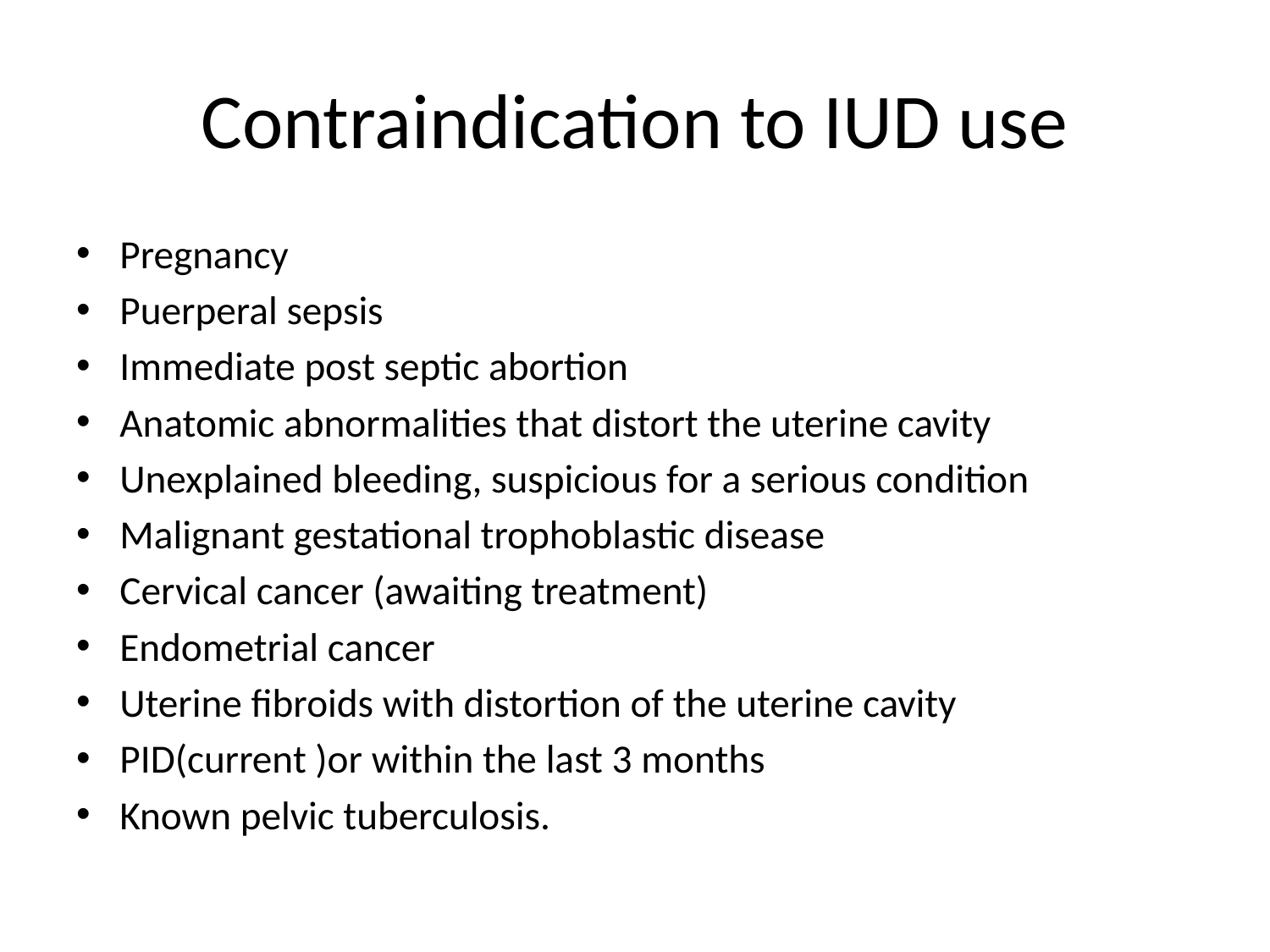

# Contraindication to IUD use
Pregnancy
Puerperal sepsis
Immediate post septic abortion
Anatomic abnormalities that distort the uterine cavity
Unexplained bleeding, suspicious for a serious condition
Malignant gestational trophoblastic disease
Cervical cancer (awaiting treatment)
Endometrial cancer
Uterine fibroids with distortion of the uterine cavity
PID(current )or within the last 3 months
Known pelvic tuberculosis.